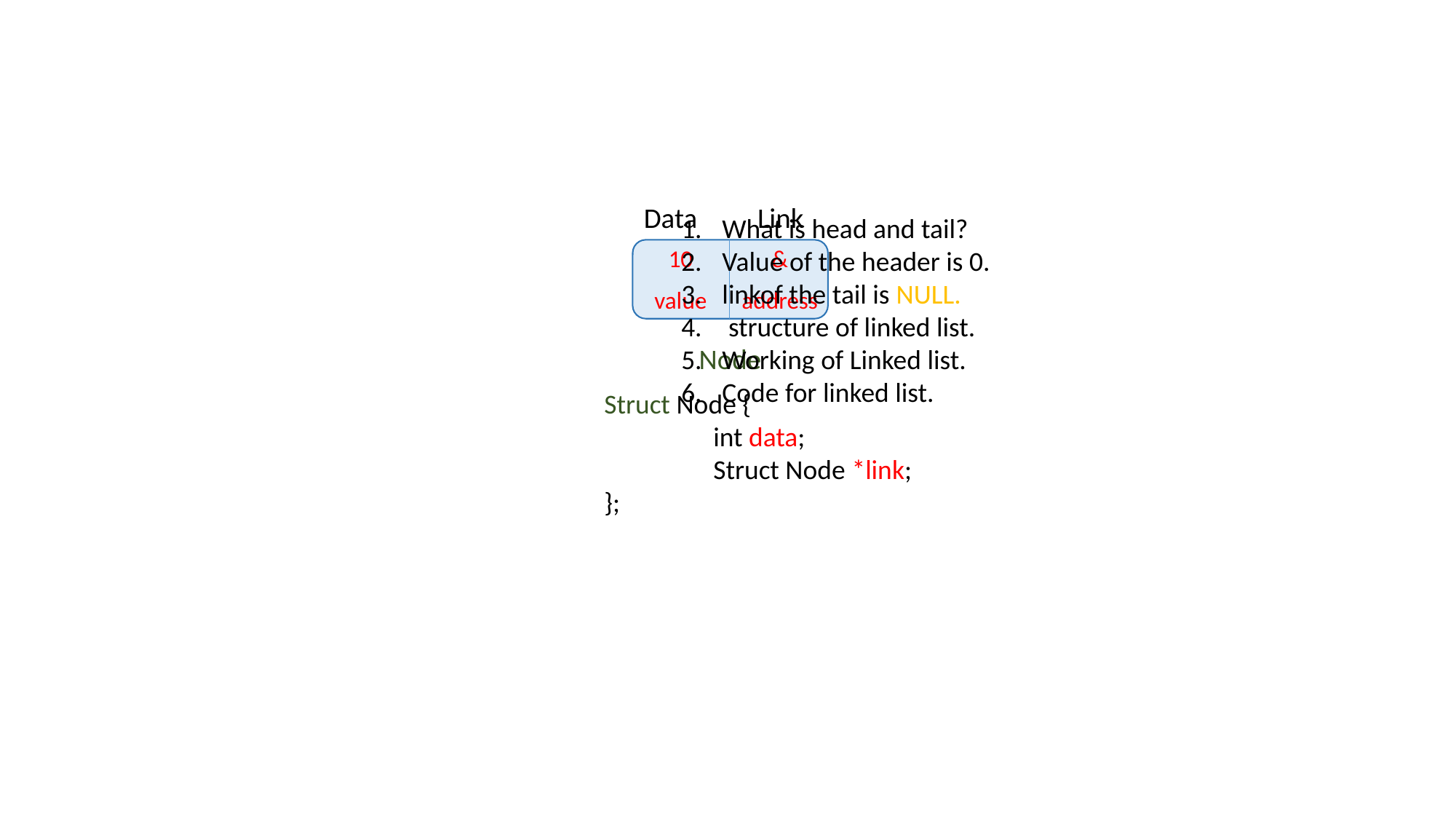

Data
Link
What is head and tail?
Value of the header is 0.
linkof the tail is NULL.
 structure of linked list.
Working of Linked list.
Code for linked list.

&
address
10
value
Node
Struct Node {
	int data;
	Struct Node *link;
};